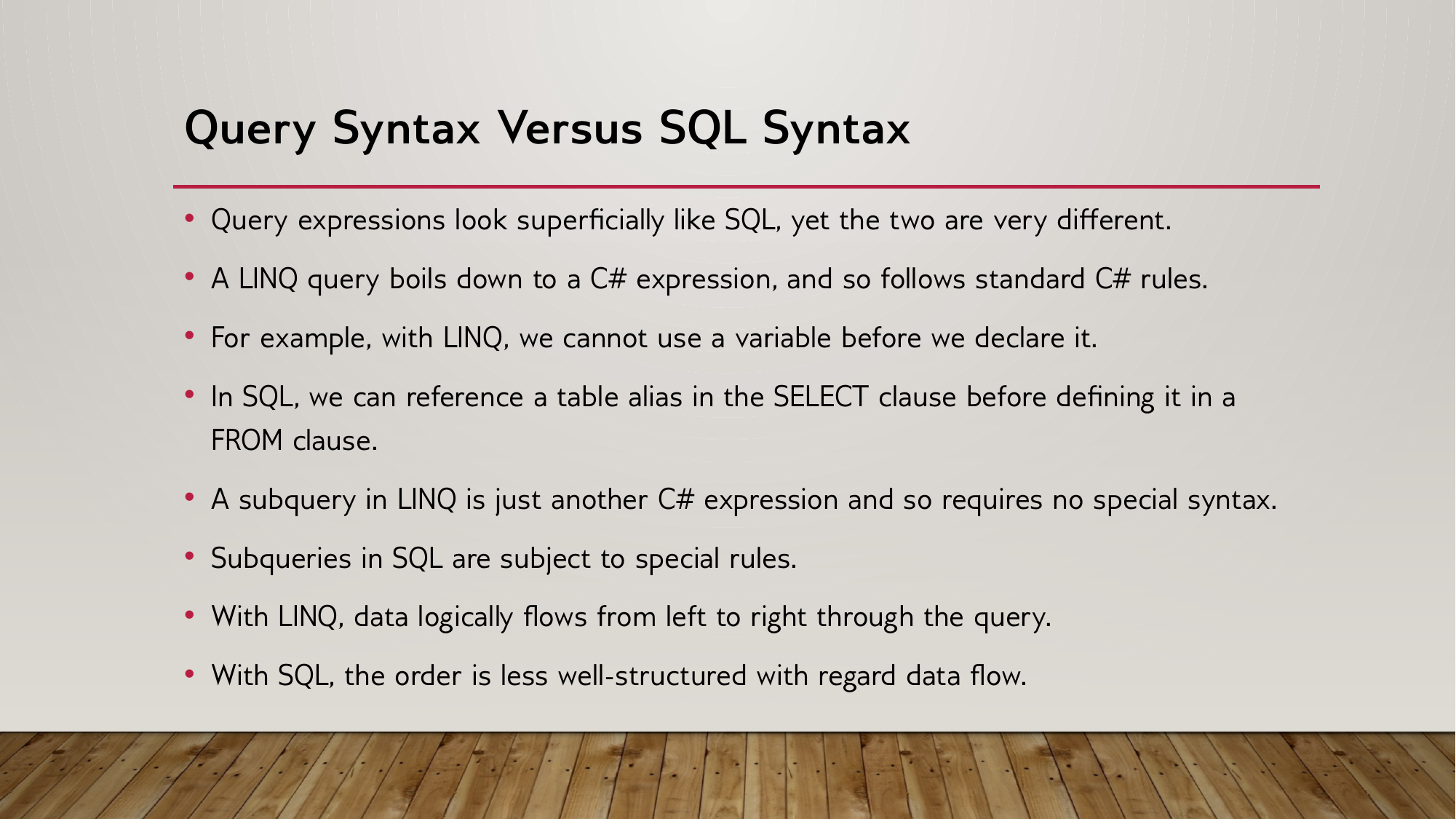

# Query Syntax Versus SQL Syntax
Query expressions look superficially like SQL, yet the two are very different.
A LINQ query boils down to a C# expression, and so follows standard C# rules.
For example, with LINQ, we cannot use a variable before we declare it.
In SQL, we can reference a table alias in the SELECT clause before defining it in a FROM clause.
A subquery in LINQ is just another C# expression and so requires no special syntax.
Subqueries in SQL are subject to special rules.
With LINQ, data logically flows from left to right through the query.
With SQL, the order is less well-structured with regard data flow.